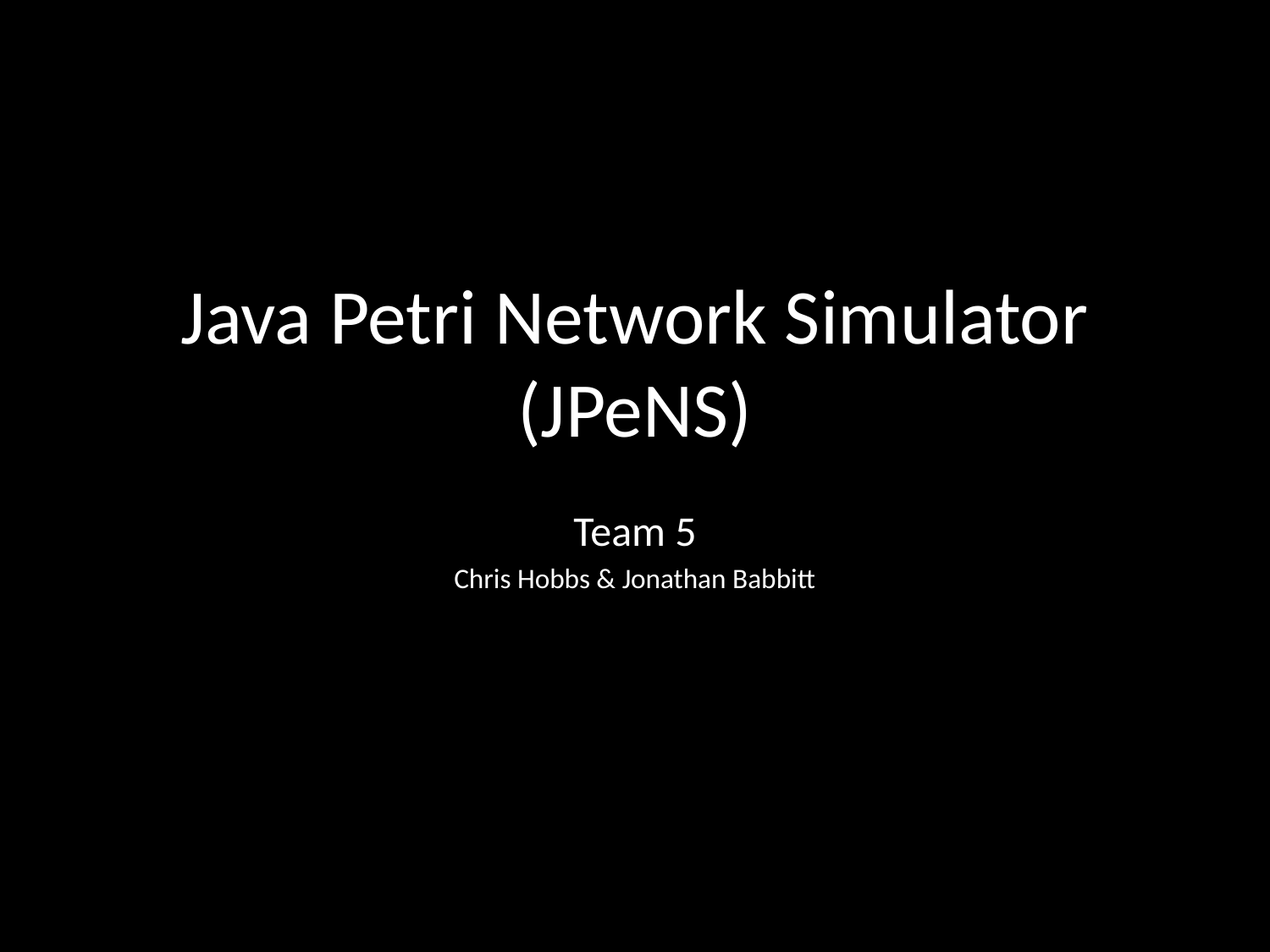

# Java Petri Network Simulator (JPeNS)
Team 5
Chris Hobbs & Jonathan Babbitt